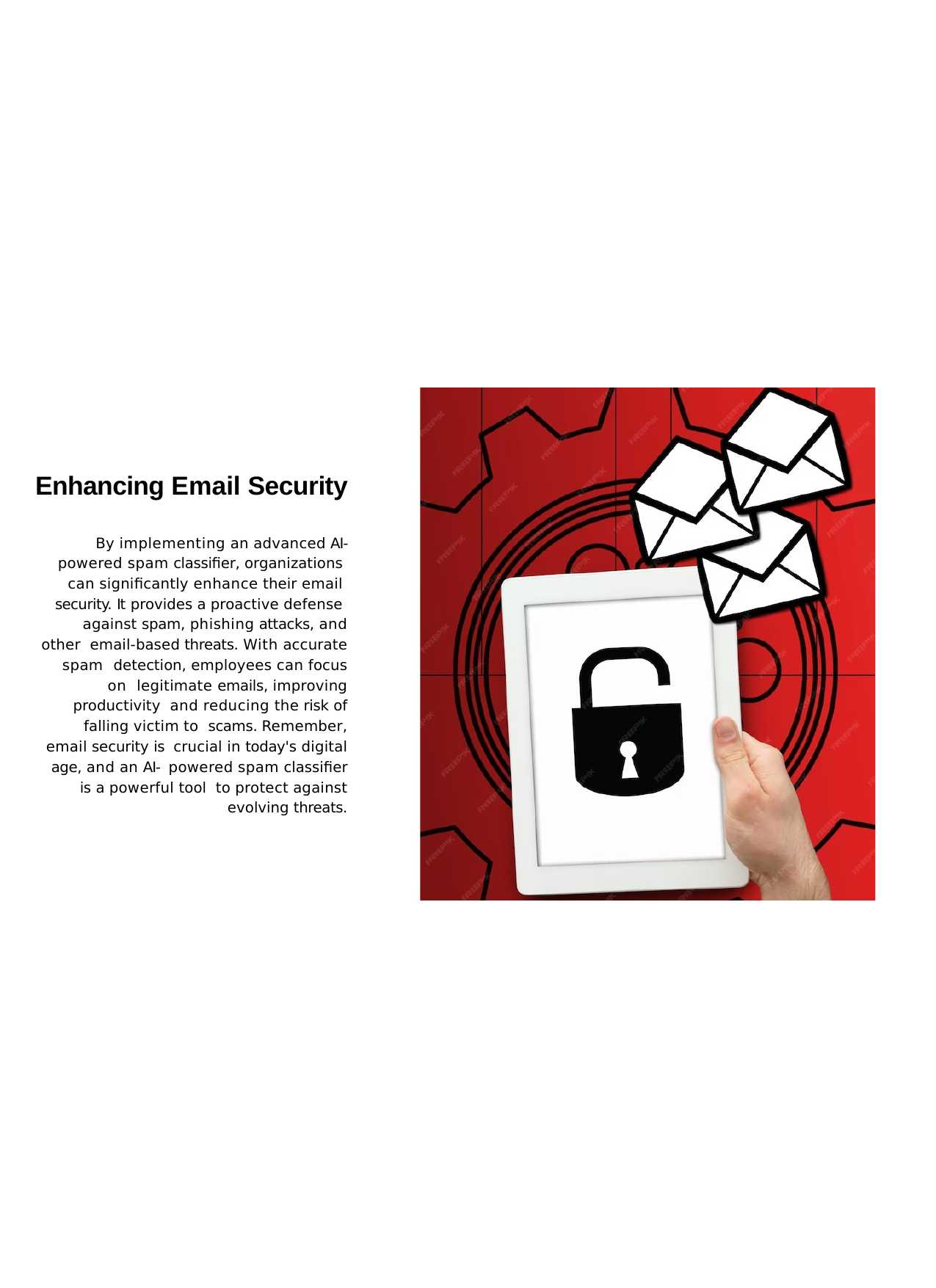

Enhancing Email Security
By implementing an advanced AI-  powered spam classiﬁer, organizations  can signiﬁcantly enhance their email  security. It provides a proactive defense  against spam, phishing attacks, and other  email-based threats. With accurate spam  detection, employees can focus on  legitimate emails, improving productivity  and reducing the risk of falling victim to  scams. Remember, email security is  crucial in today's digital age, and an AI-  powered spam classiﬁer is a powerful tool  to protect against evolving threats.